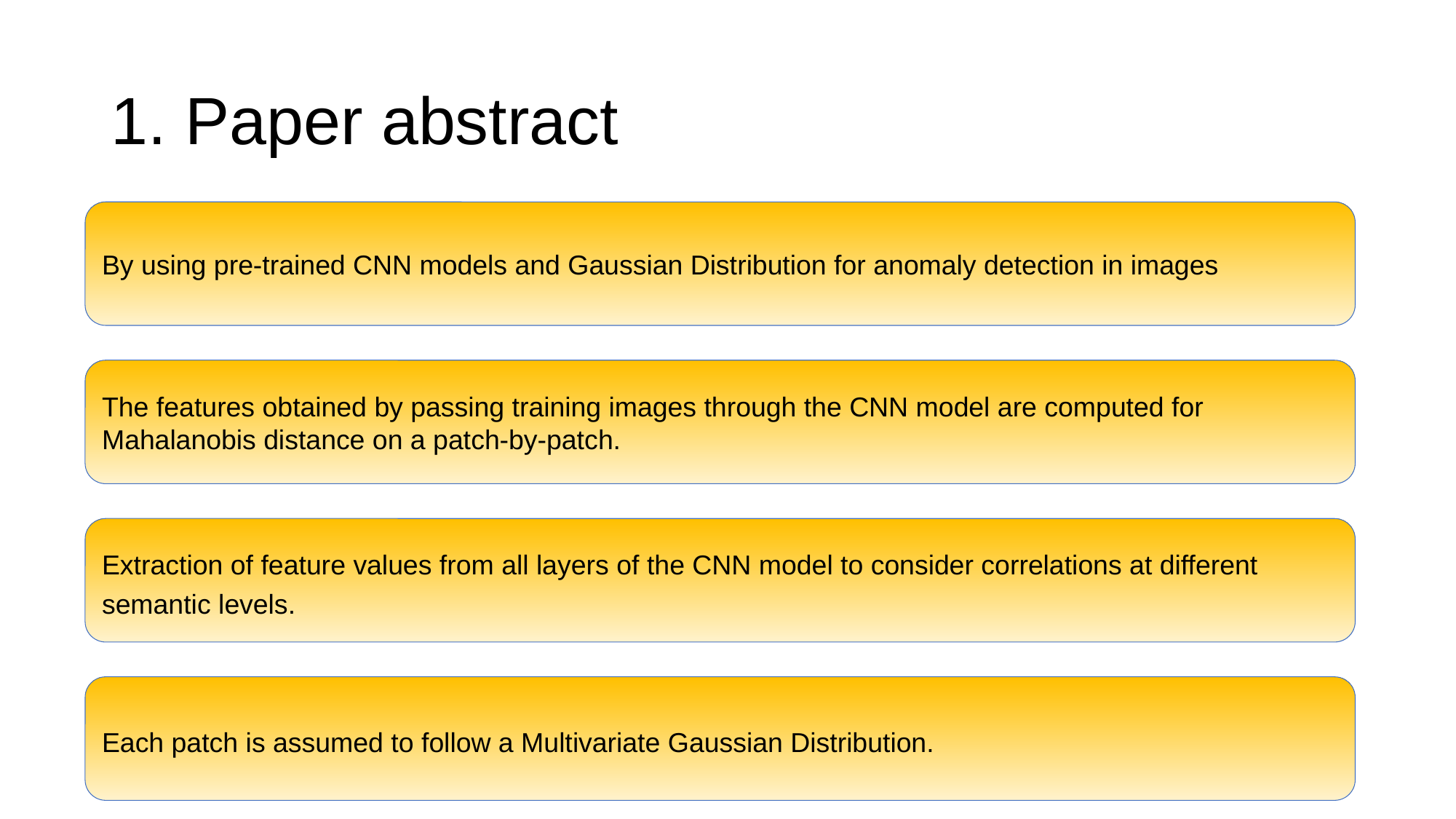

# 1. Paper abstract
By using pre-trained CNN models and Gaussian Distribution for anomaly detection in images
The features obtained by passing training images through the CNN model are computed for Mahalanobis distance on a patch-by-patch.
Extraction of feature values from all layers of the CNN model to consider correlations at different semantic levels.
Each patch is assumed to follow a Multivariate Gaussian Distribution.